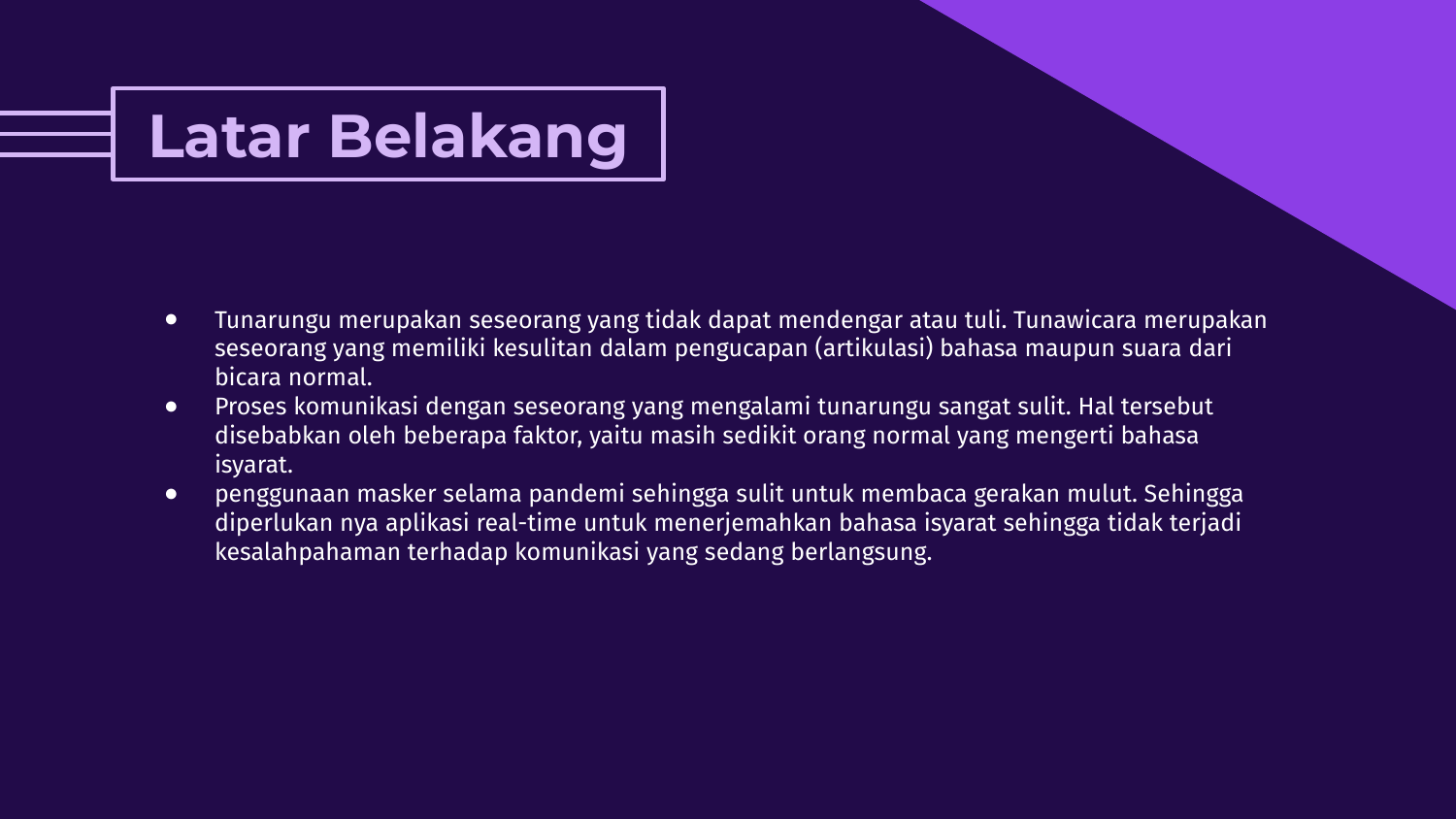

# Latar Belakang
Tunarungu merupakan seseorang yang tidak dapat mendengar atau tuli. Tunawicara merupakan seseorang yang memiliki kesulitan dalam pengucapan (artikulasi) bahasa maupun suara dari bicara normal.
Proses komunikasi dengan seseorang yang mengalami tunarungu sangat sulit. Hal tersebut disebabkan oleh beberapa faktor, yaitu masih sedikit orang normal yang mengerti bahasa isyarat.
penggunaan masker selama pandemi sehingga sulit untuk membaca gerakan mulut. Sehingga diperlukan nya aplikasi real-time untuk menerjemahkan bahasa isyarat sehingga tidak terjadi kesalahpahaman terhadap komunikasi yang sedang berlangsung.